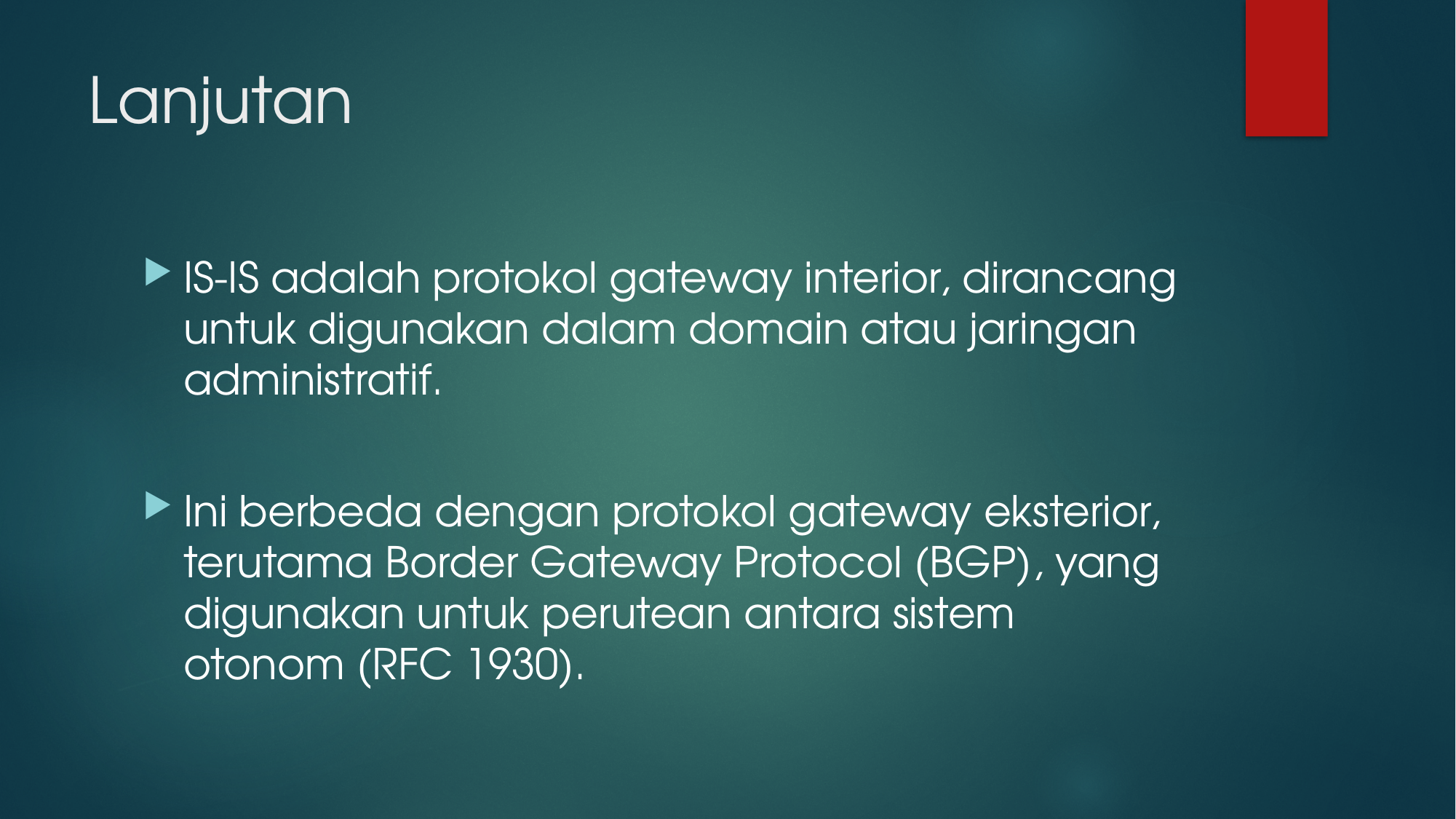

# Lanjutan
IS-IS adalah protokol gateway interior, dirancang untuk digunakan dalam domain atau jaringan administratif.

Ini berbeda dengan protokol gateway eksterior, terutama Border Gateway Protocol (BGP), yang digunakan untuk perutean antara sistem otonom (RFC 1930).